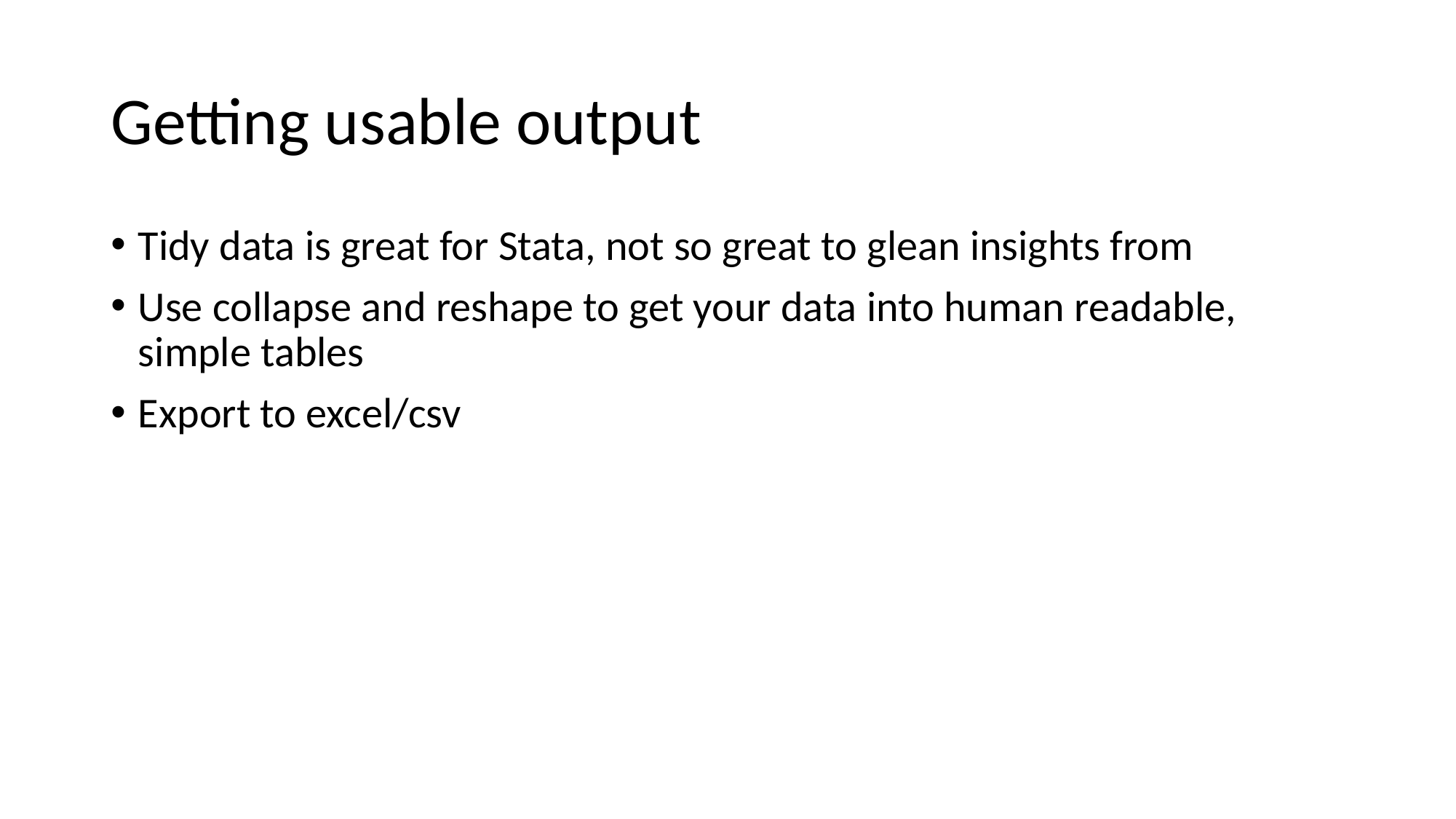

# Getting usable output
Tidy data is great for Stata, not so great to glean insights from
Use collapse and reshape to get your data into human readable, simple tables
Export to excel/csv